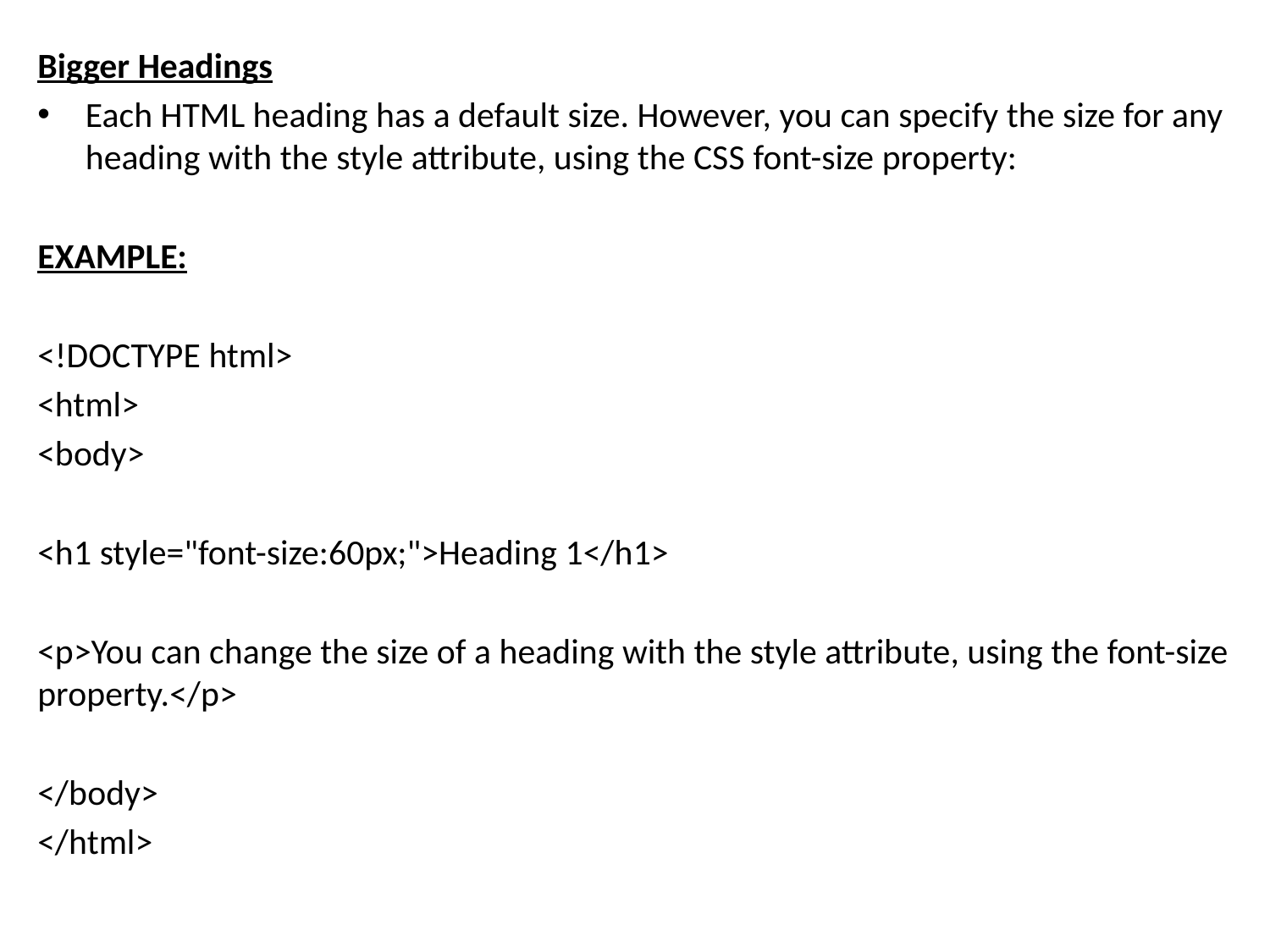

Bigger Headings
Each HTML heading has a default size. However, you can specify the size for any heading with the style attribute, using the CSS font-size property:

EXAMPLE:

<!DOCTYPE html>
<html>
<body>

<h1 style="font-size:60px;">Heading 1</h1>

<p>You can change the size of a heading with the style attribute, using the font-size property.</p>

</body>
</html>